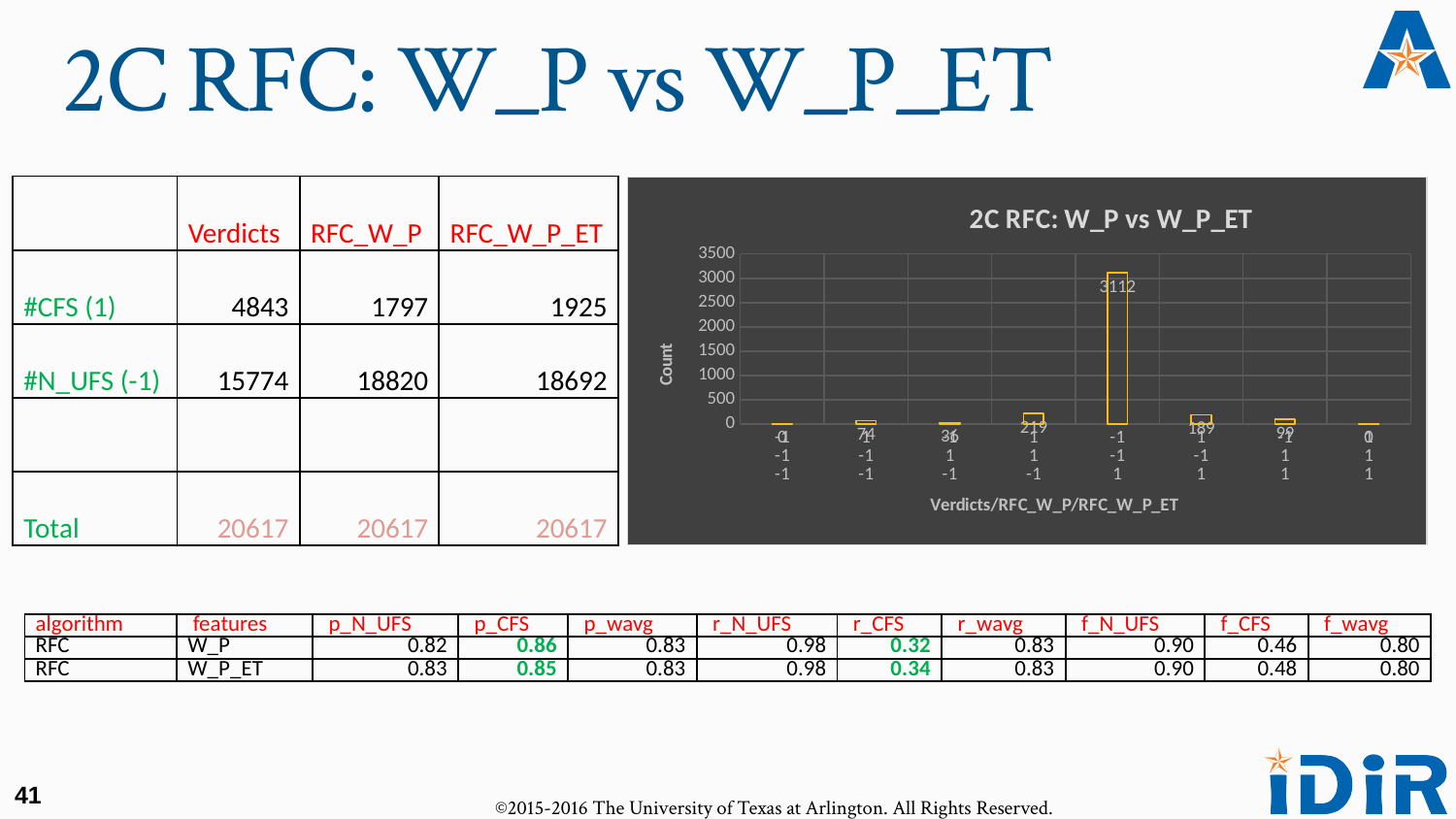

# 2C RFC: W_P vs W_P_ET
|  | Verdicts | RFC\_W\_P | RFC\_W\_P\_ET |
| --- | --- | --- | --- |
| #CFS (1) | 4843 | 1797 | 1925 |
| #N\_UFS (-1) | 15774 | 18820 | 18692 |
|  |  |  |  |
| Total | 20617 | 20617 | 20617 |

### Chart: 2C RFC: W_P vs W_P_ET

| Category |  |
|---|---|
| -1 | 0.0 |
| 1 | 74.0 |
| -1 | 36.0 |
| 1 | 219.0 |
| -1 | 3112.0 |
| 1 | 189.0 |
| -1 | 99.0 |
| 1 | 0.0 |
| algorithm | features | p\_N\_UFS | p\_CFS | p\_wavg | r\_N\_UFS | r\_CFS | r\_wavg | f\_N\_UFS | f\_CFS | f\_wavg |
| --- | --- | --- | --- | --- | --- | --- | --- | --- | --- | --- |
| RFC | W\_P | 0.82 | 0.86 | 0.83 | 0.98 | 0.32 | 0.83 | 0.90 | 0.46 | 0.80 |
| RFC | W\_P\_ET | 0.83 | 0.85 | 0.83 | 0.98 | 0.34 | 0.83 | 0.90 | 0.48 | 0.80 |
41